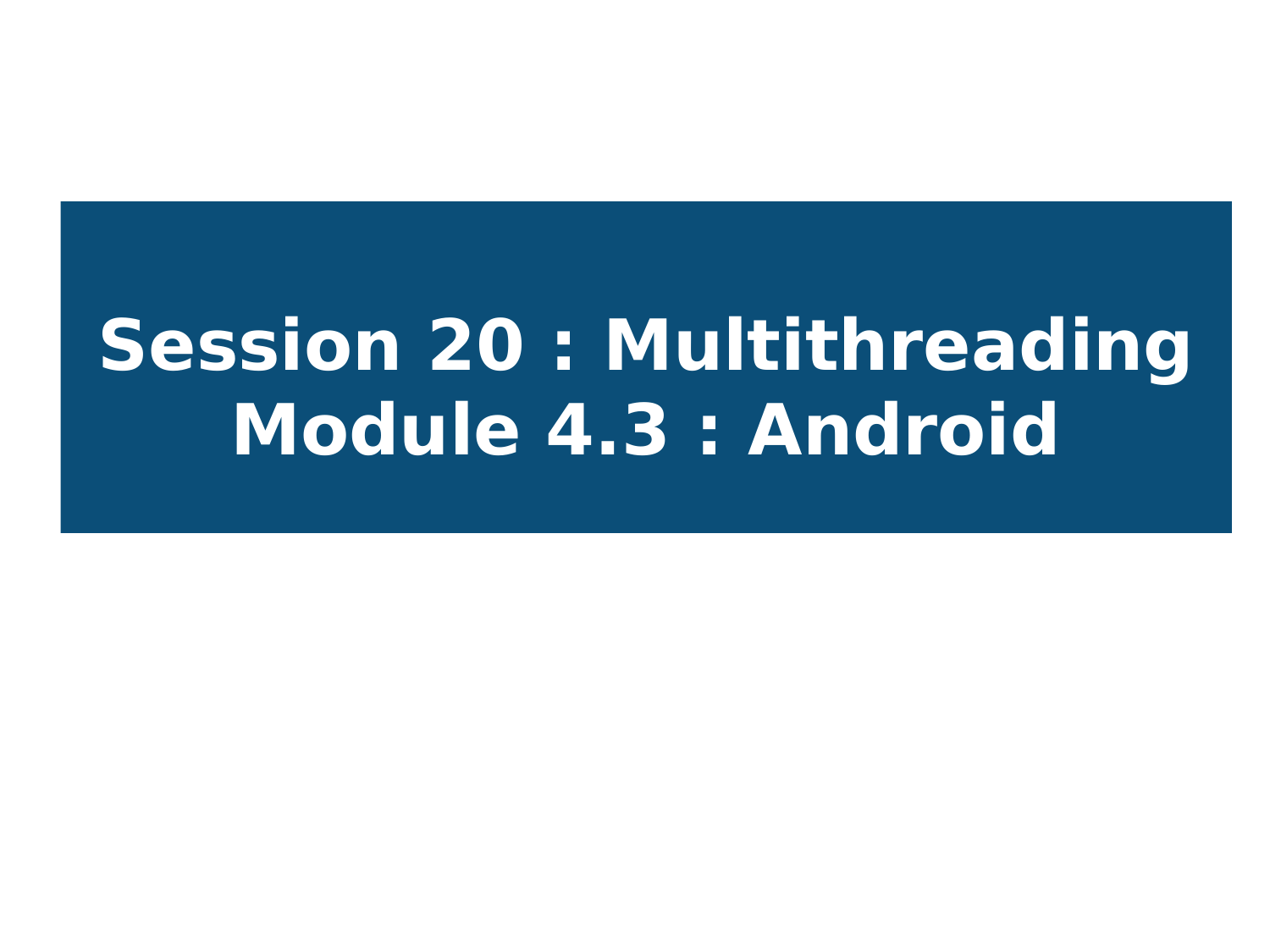

Session 20 : Multithreading
Module 4.3 : Android